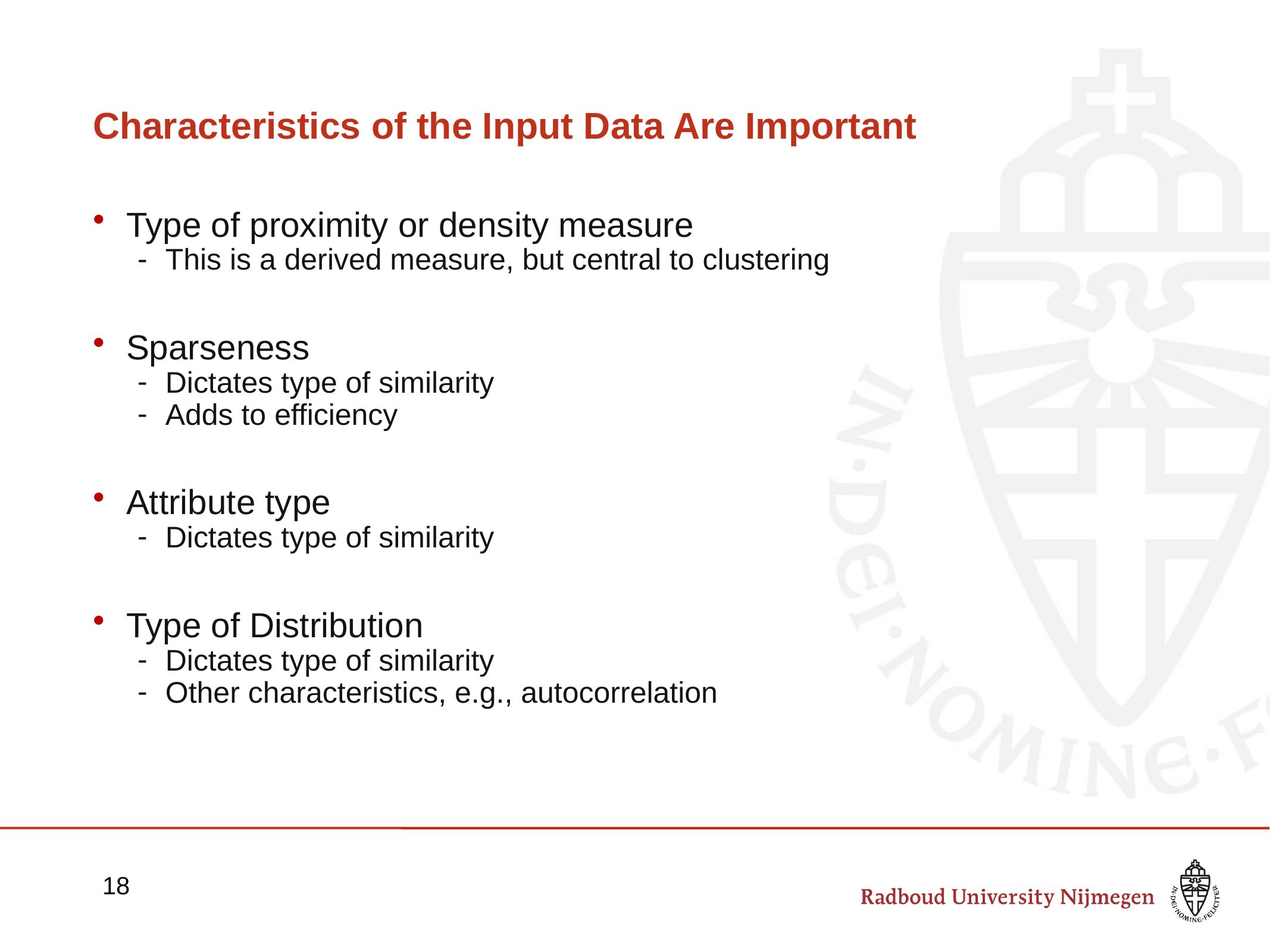

# Characteristics of the Input Data Are Important
Type of proximity or density measure
This is a derived measure, but central to clustering

Sparseness
Dictates type of similarity
Adds to efficiency

Attribute type
Dictates type of similarity

Type of Distribution
Dictates type of similarity
Other characteristics, e.g., autocorrelation
18